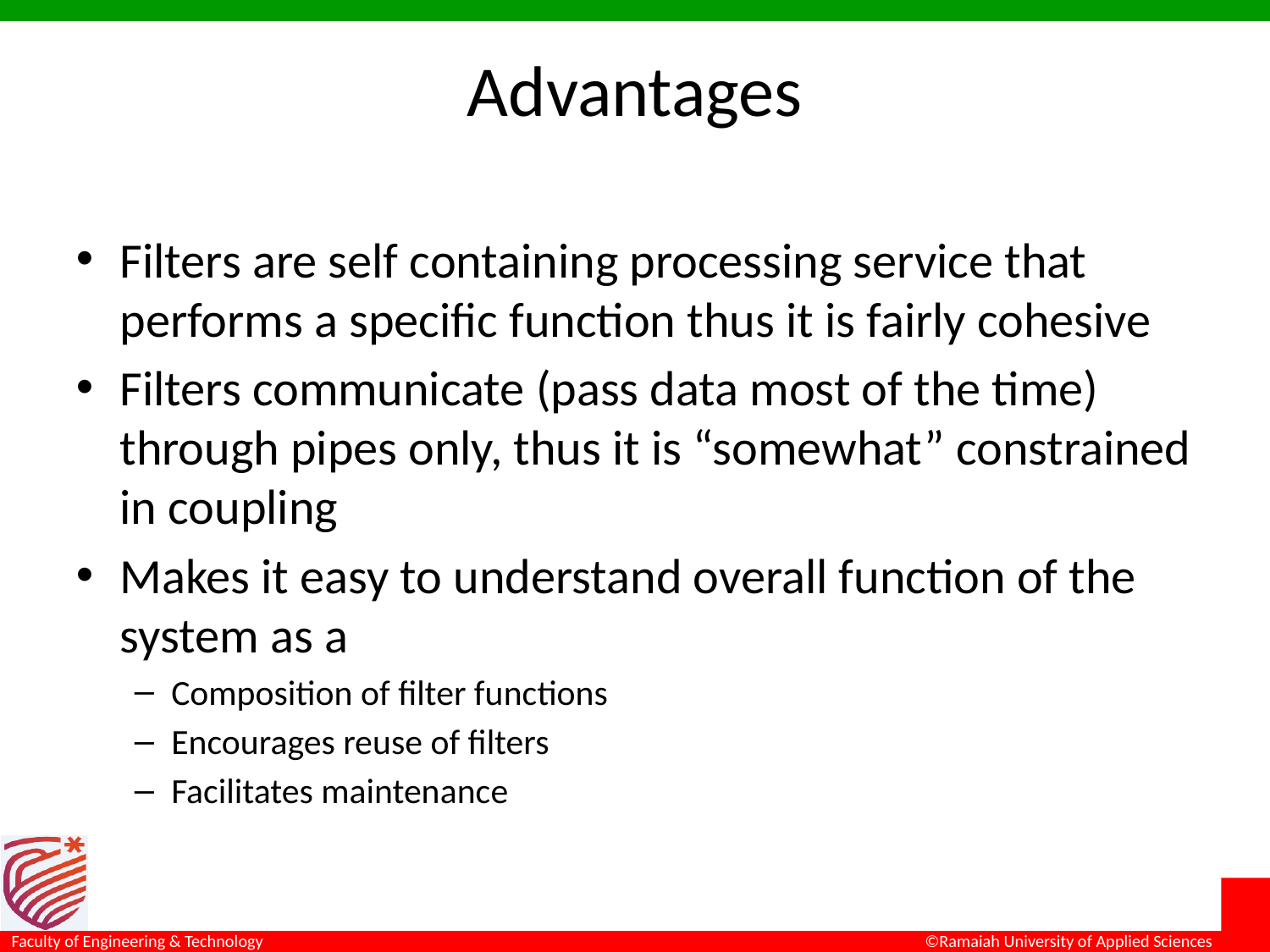

# Advantages
Filters are self containing processing service that performs a specific function thus it is fairly cohesive
Filters communicate (pass data most of the time) through pipes only, thus it is “somewhat” constrained in coupling
Makes it easy to understand overall function of the system as a
Composition of filter functions
Encourages reuse of filters
Facilitates maintenance